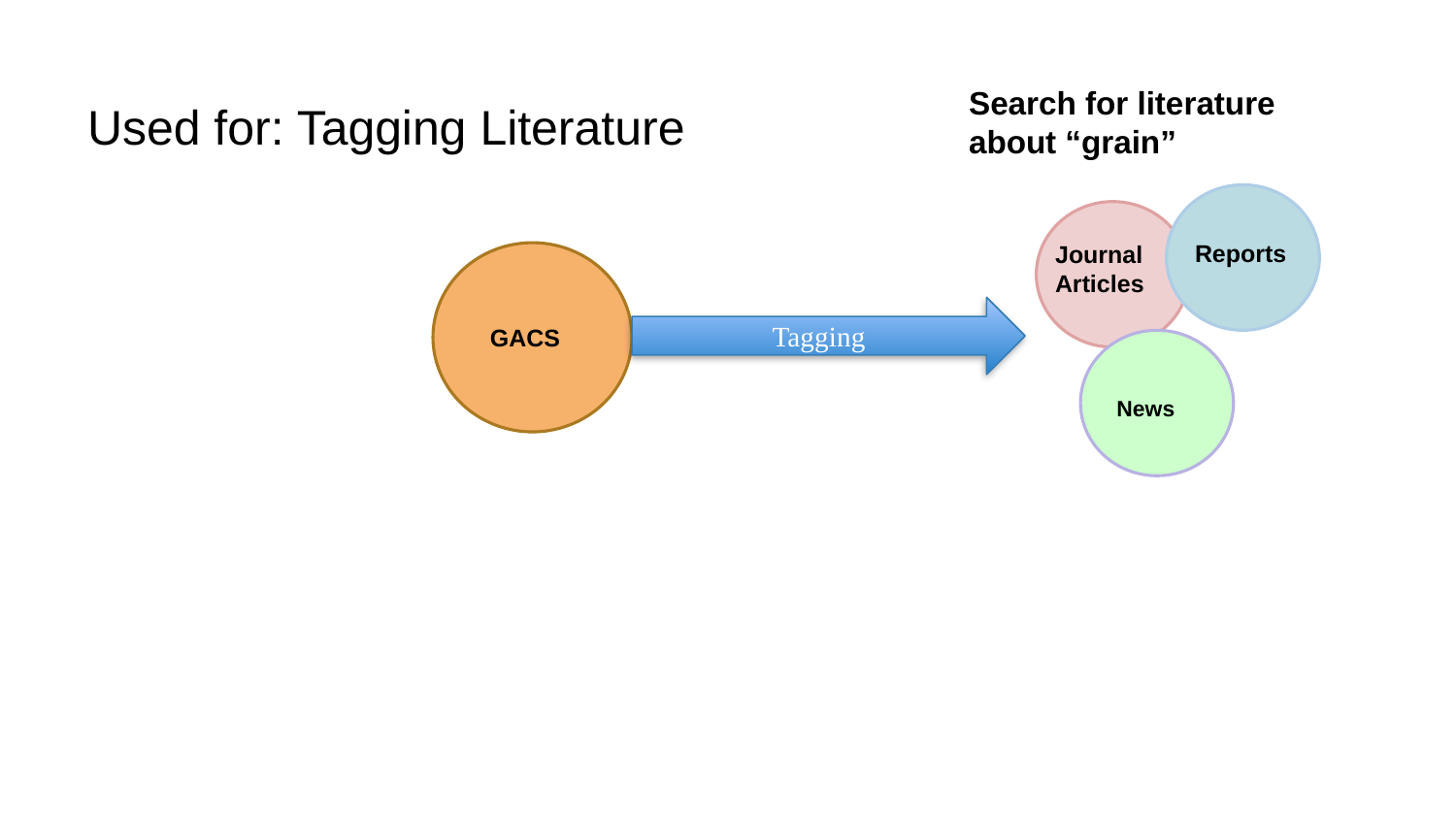

# Used for: Tagging Literature
Search for literature
about “grain”

Reports
JournalArticles
  GACS
Tagging

News